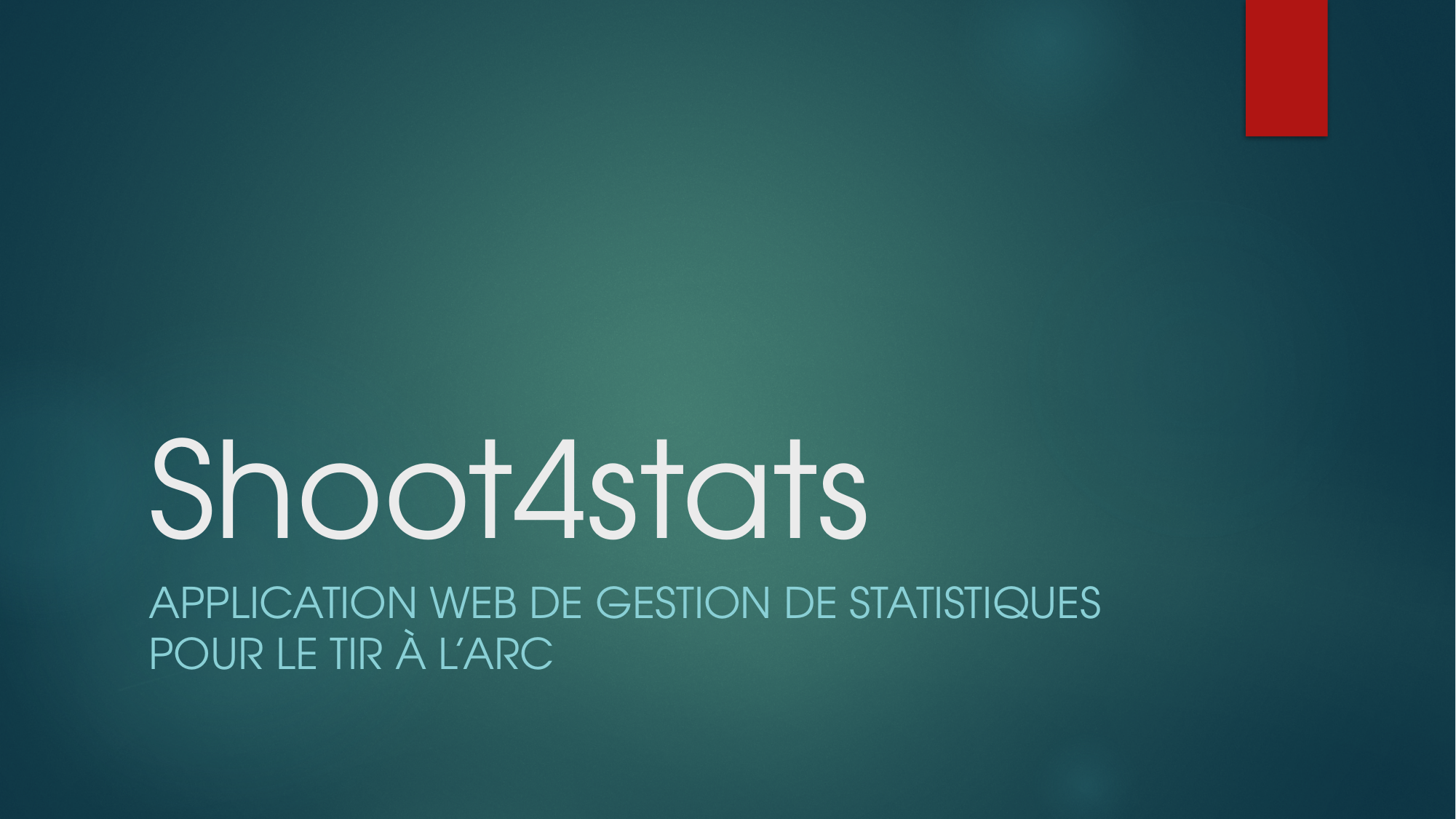

# Shoot4stats
Application WEB de gestion de statistiques pour le tir à l’arc